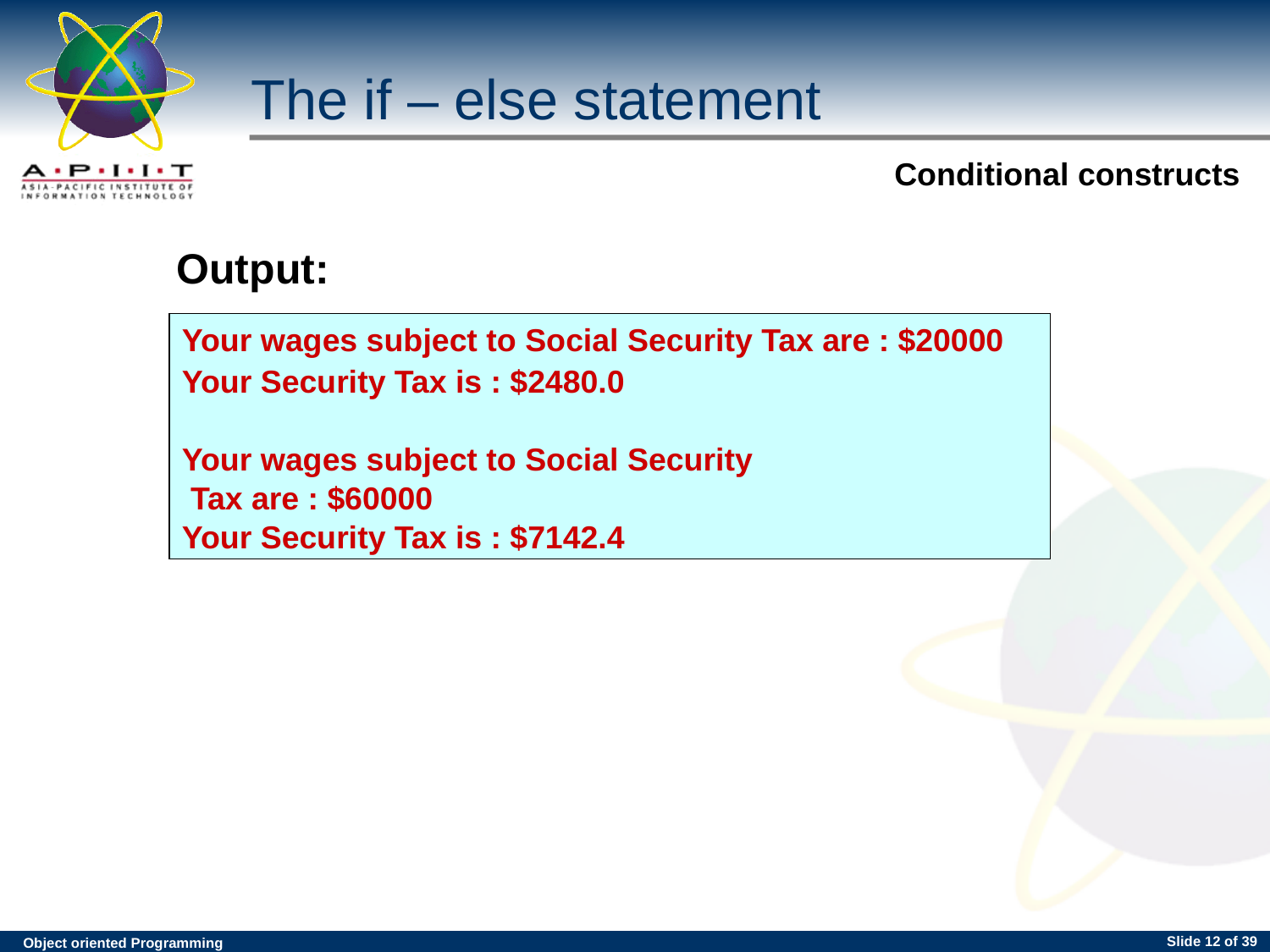

The if – else statement
Output:
Your wages subject to Social Security Tax are : $20000
Your Security Tax is : $2480.0

Your wages subject to Social Security
 Tax are : $60000
Your Security Tax is : $7142.4
Slide 12 of 39